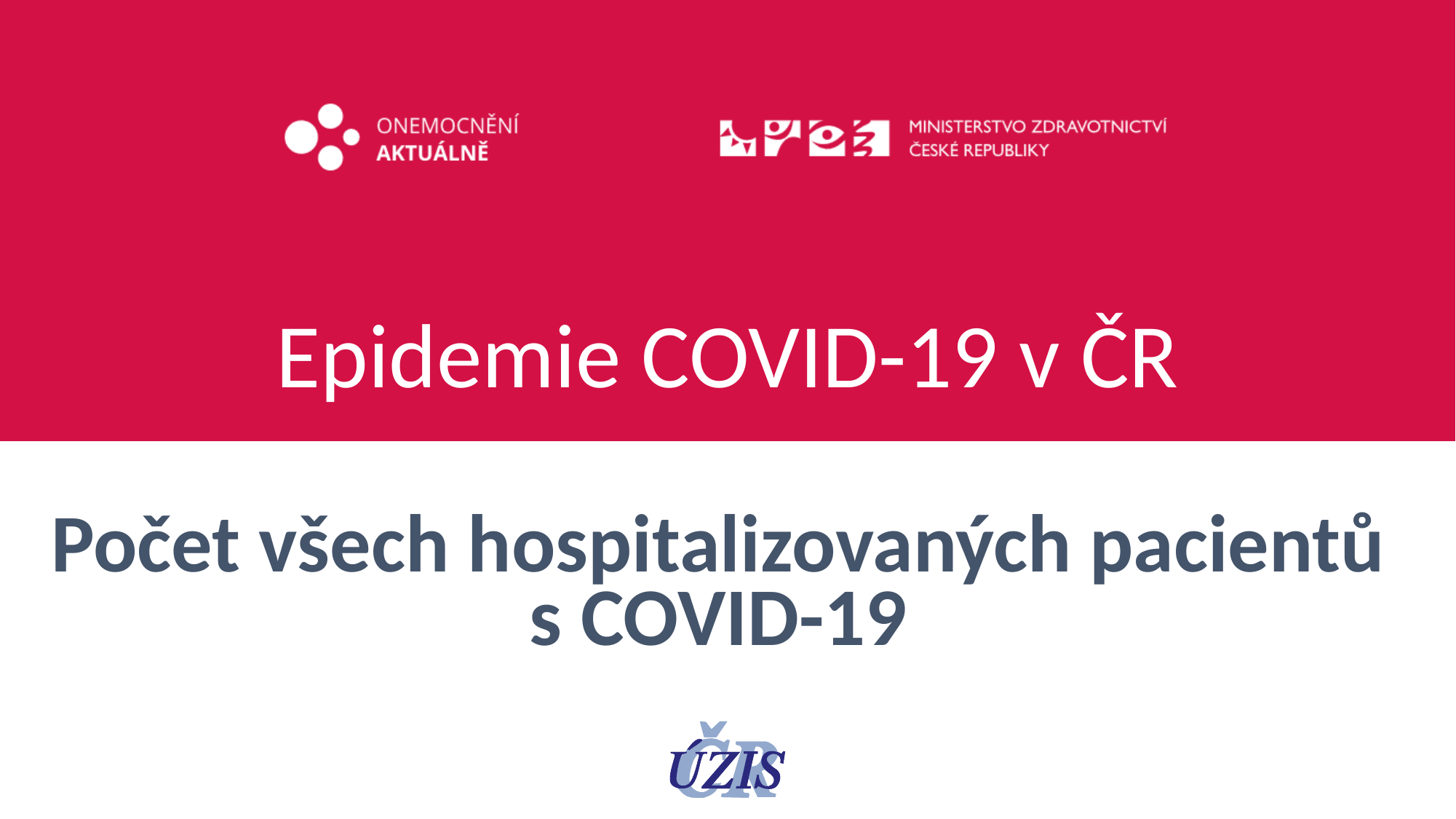

# Epidemie COVID-19 v ČR
Počet všech hospitalizovaných pacientů s COVID-19